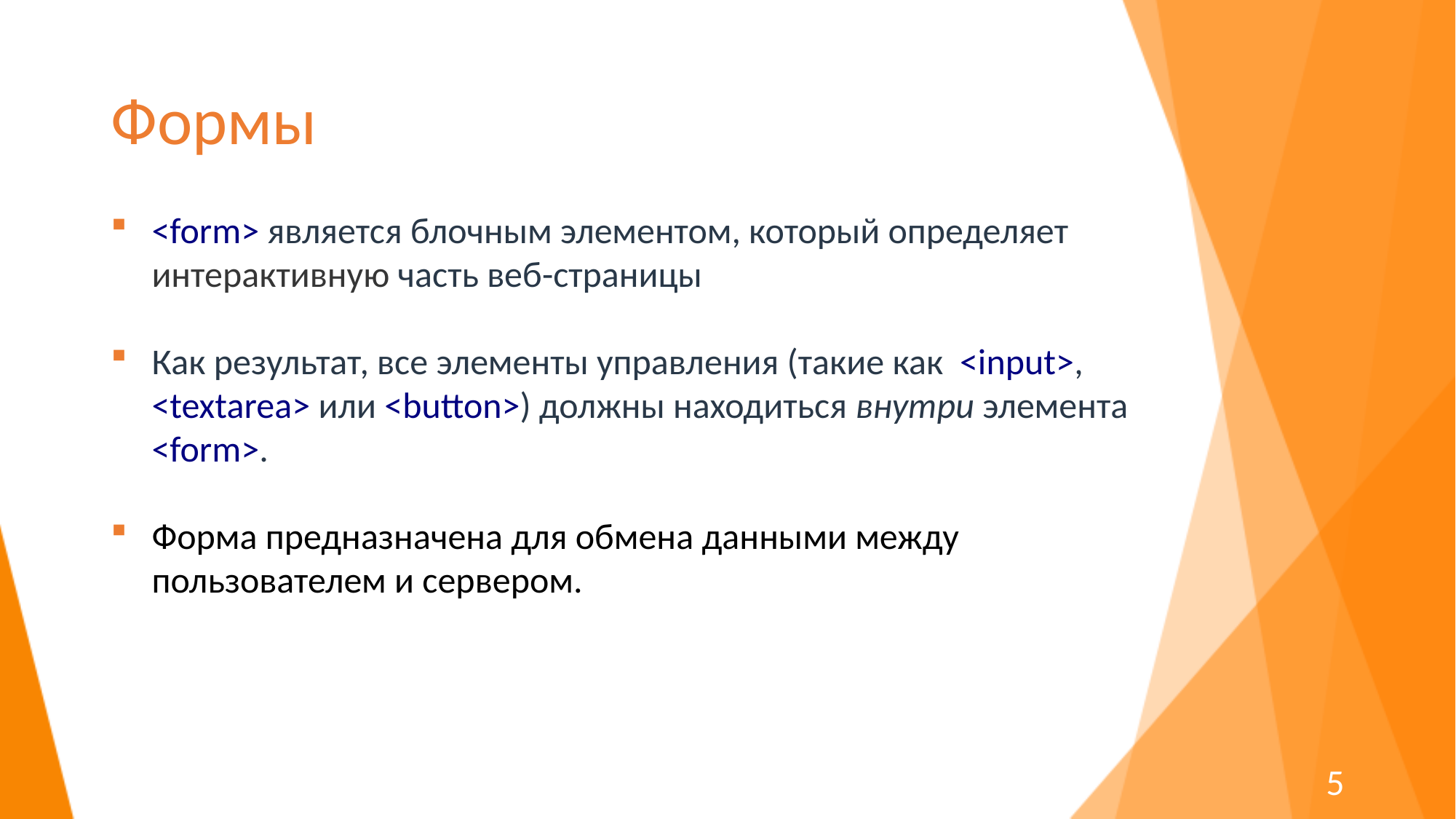

# Формы
<form> является блочным элементом, который определяет интерактивную часть веб-страницы

Как результат, все элементы управления (такие как  <input>, <textarea> или <button>) должны находиться внутри элемента <form>.

Форма предназначена для обмена данными между пользователем и сервером.
5